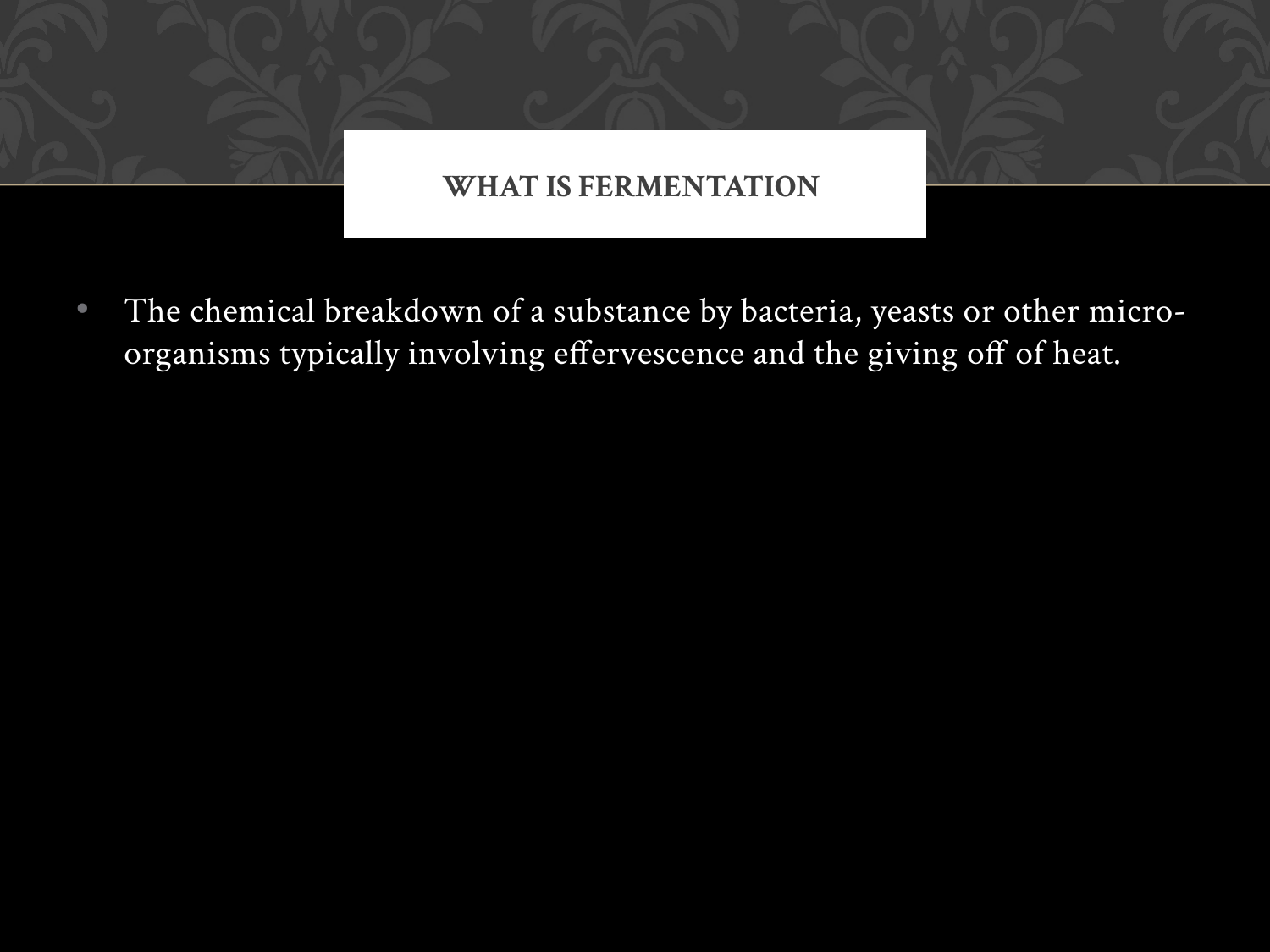

# What is fermentation
The chemical breakdown of a substance by bacteria, yeasts or other micro-organisms typically involving effervescence and the giving off of heat.